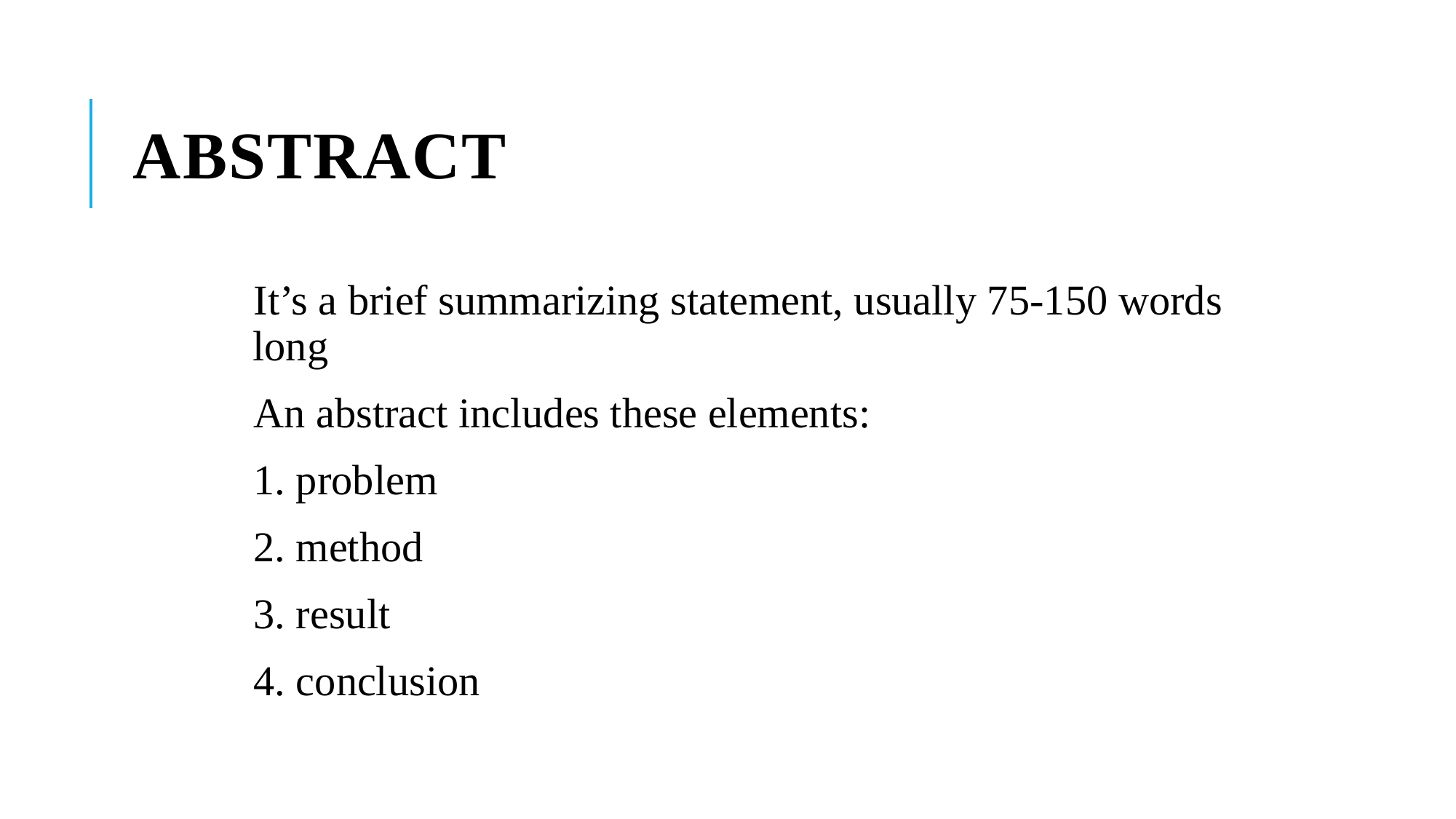

# Abstract
It’s a brief summarizing statement, usually 75-150 words long
An abstract includes these elements:
1. problem
2. method
3. result
4. conclusion